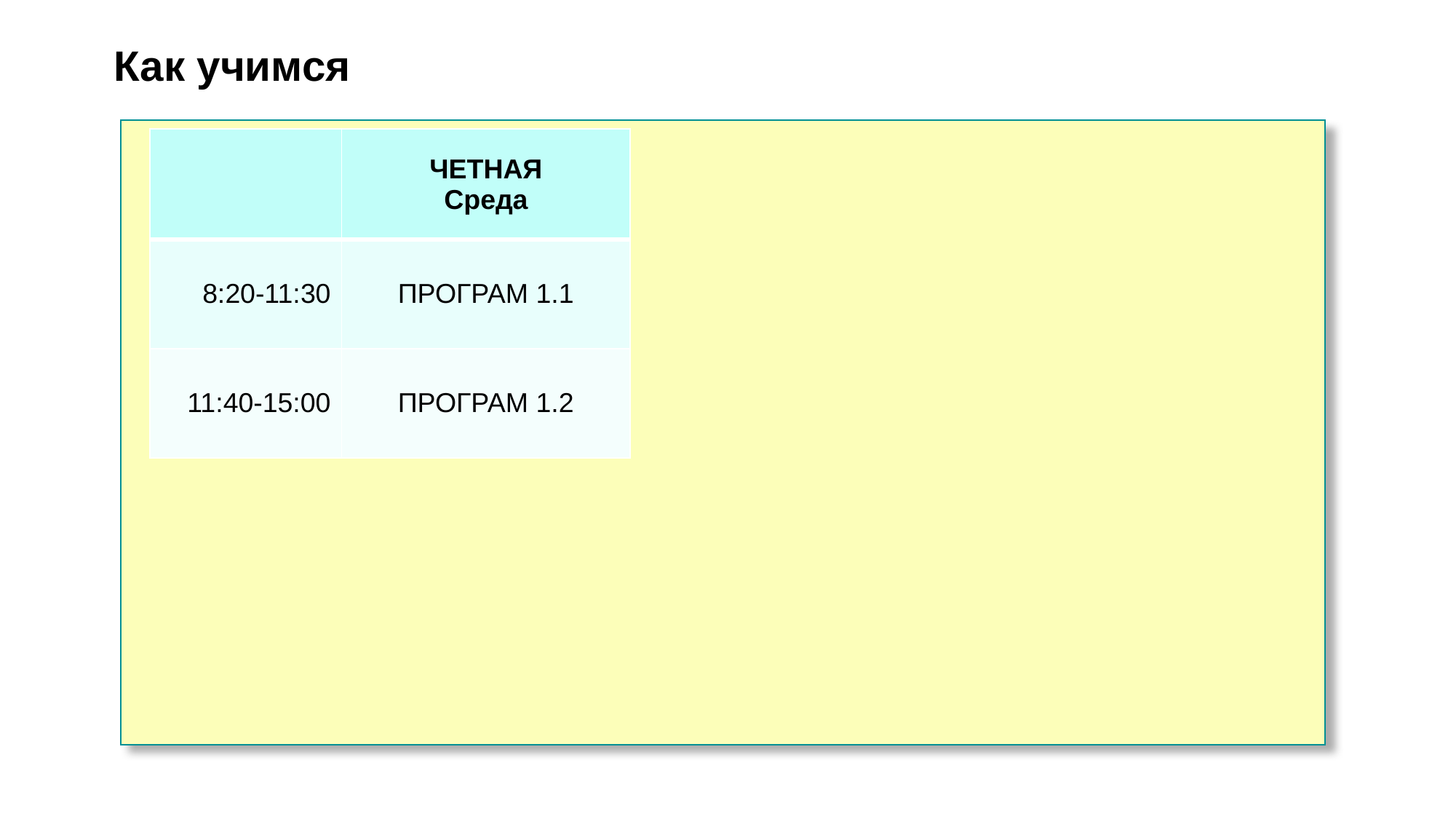

# Как учимся

|  | ЧЕТНАЯ Среда |
| --- | --- |
| 8:20-11:30 | ПРОГРАМ 1.1 |
| 11:40-15:00 | ПРОГРАМ 1.2 |